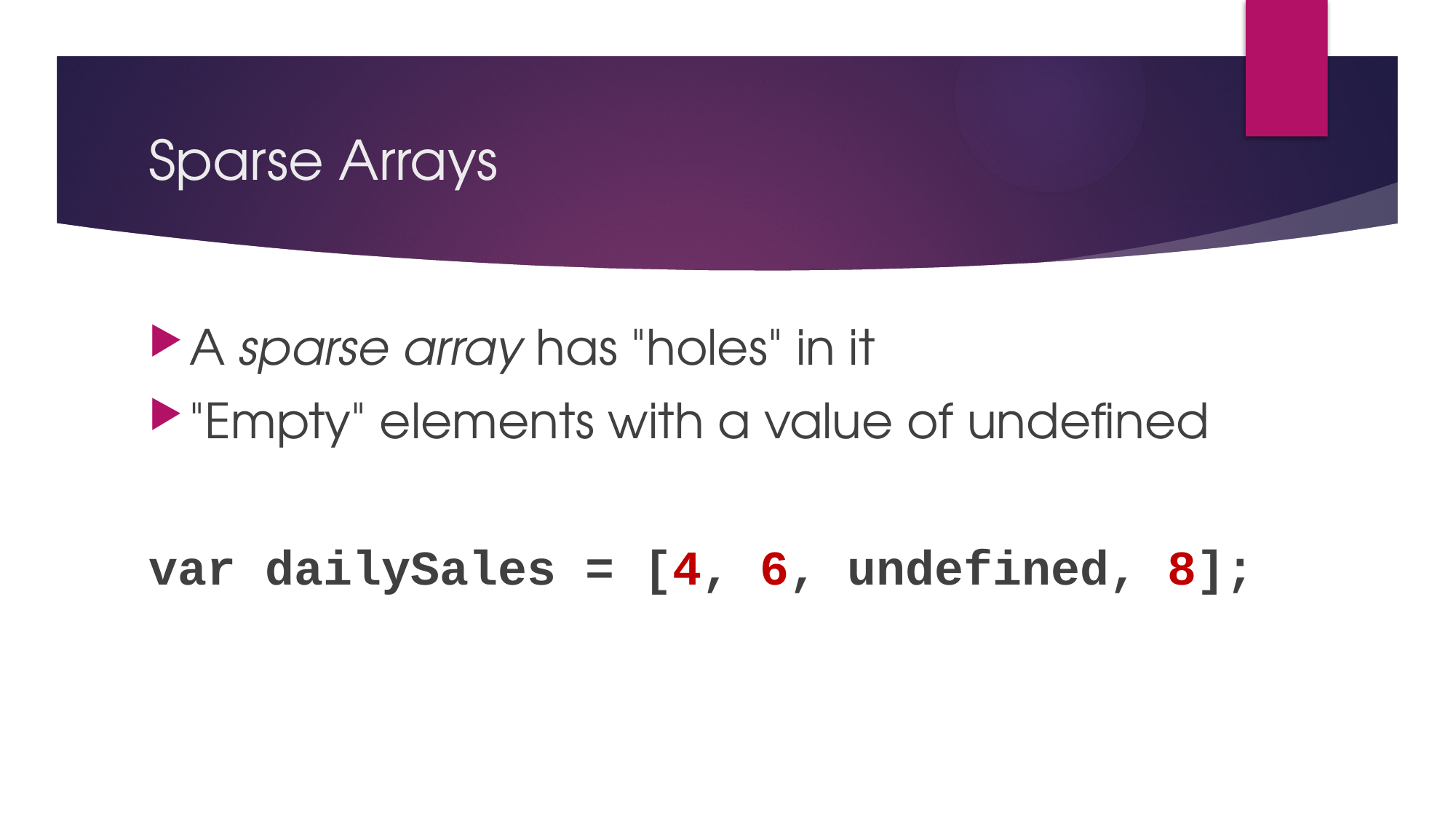

# Sparse Arrays
A sparse array has "holes" in it
"Empty" elements with a value of undefined

var dailySales = [4, 6, undefined, 8];